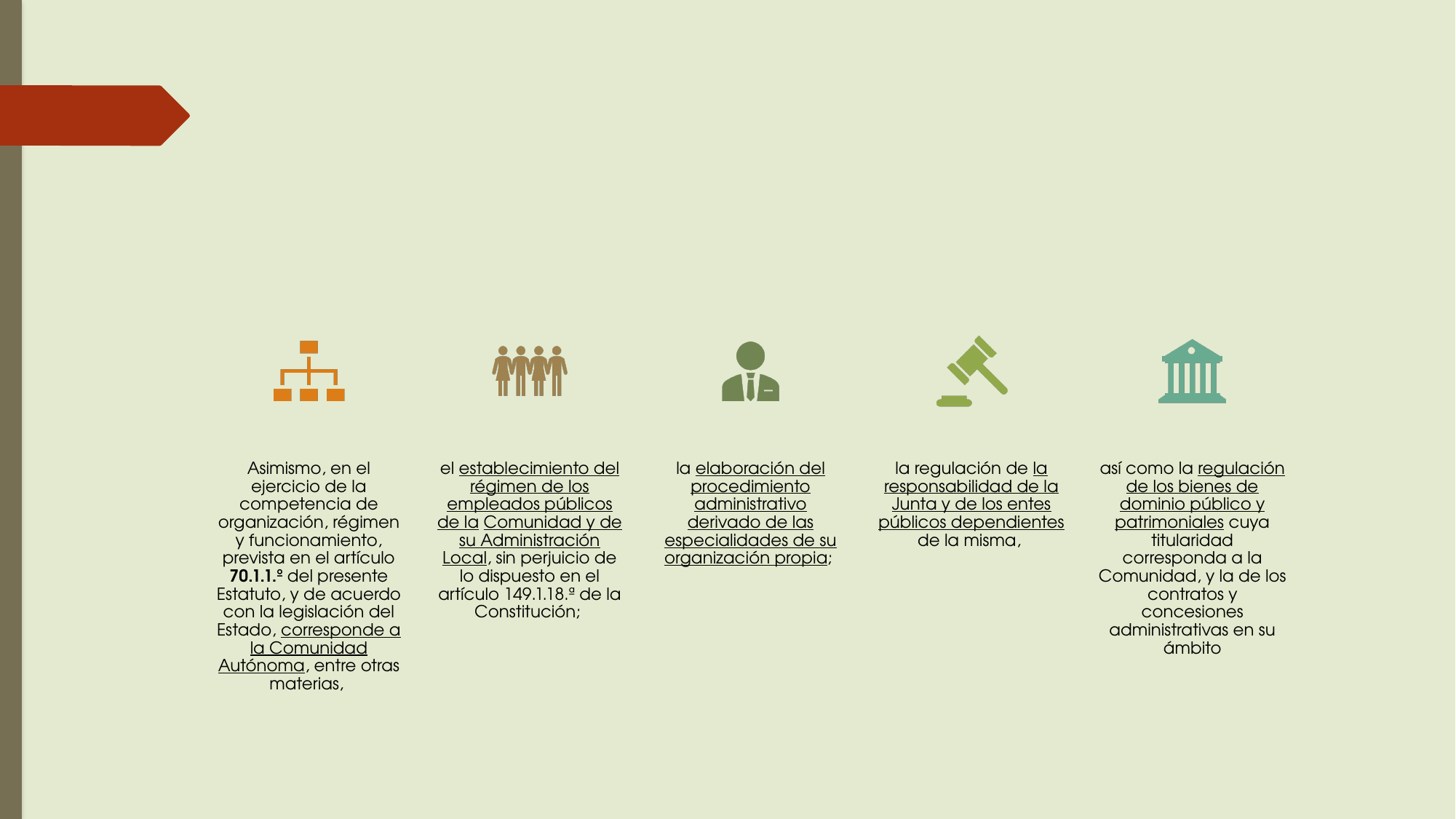

Asimismo, en el ejercicio de la competencia de organización, régimen y funcionamiento, prevista en el artículo 70.1.1.º del presente Estatuto, y de acuerdo con la legislación del Estado, corresponde a la Comunidad Autónoma, entre otras materias,
el establecimiento del régimen de los empleados públicos de la Comunidad y de su Administración Local, sin perjuicio de lo dispuesto en el artículo 149.1.18.ª de la Constitución;
la elaboración del procedimiento administrativo derivado de las especialidades de su organización propia;
la regulación de la responsabilidad de la Junta y de los entes públicos dependientes de la misma,
así como la regulación de los bienes de dominio público y patrimoniales cuya titularidad corresponda a la Comunidad, y la de los contratos y concesiones administrativas en su ámbito